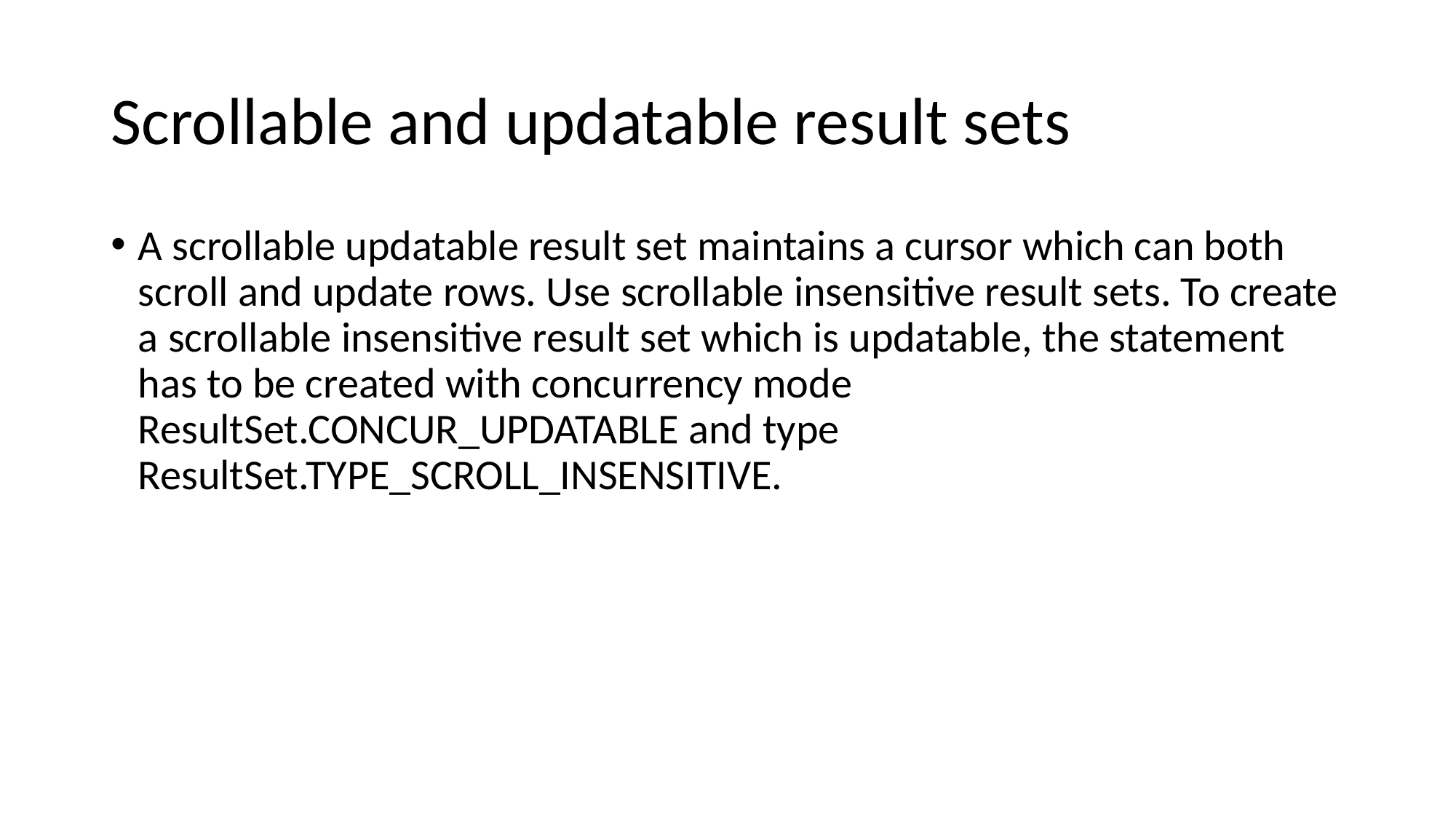

# Scrollable and updatable result sets
A scrollable updatable result set maintains a cursor which can both scroll and update rows. Use scrollable insensitive result sets. To create a scrollable insensitive result set which is updatable, the statement has to be created with concurrency mode ResultSet.CONCUR_UPDATABLE and type ResultSet.TYPE_SCROLL_INSENSITIVE.